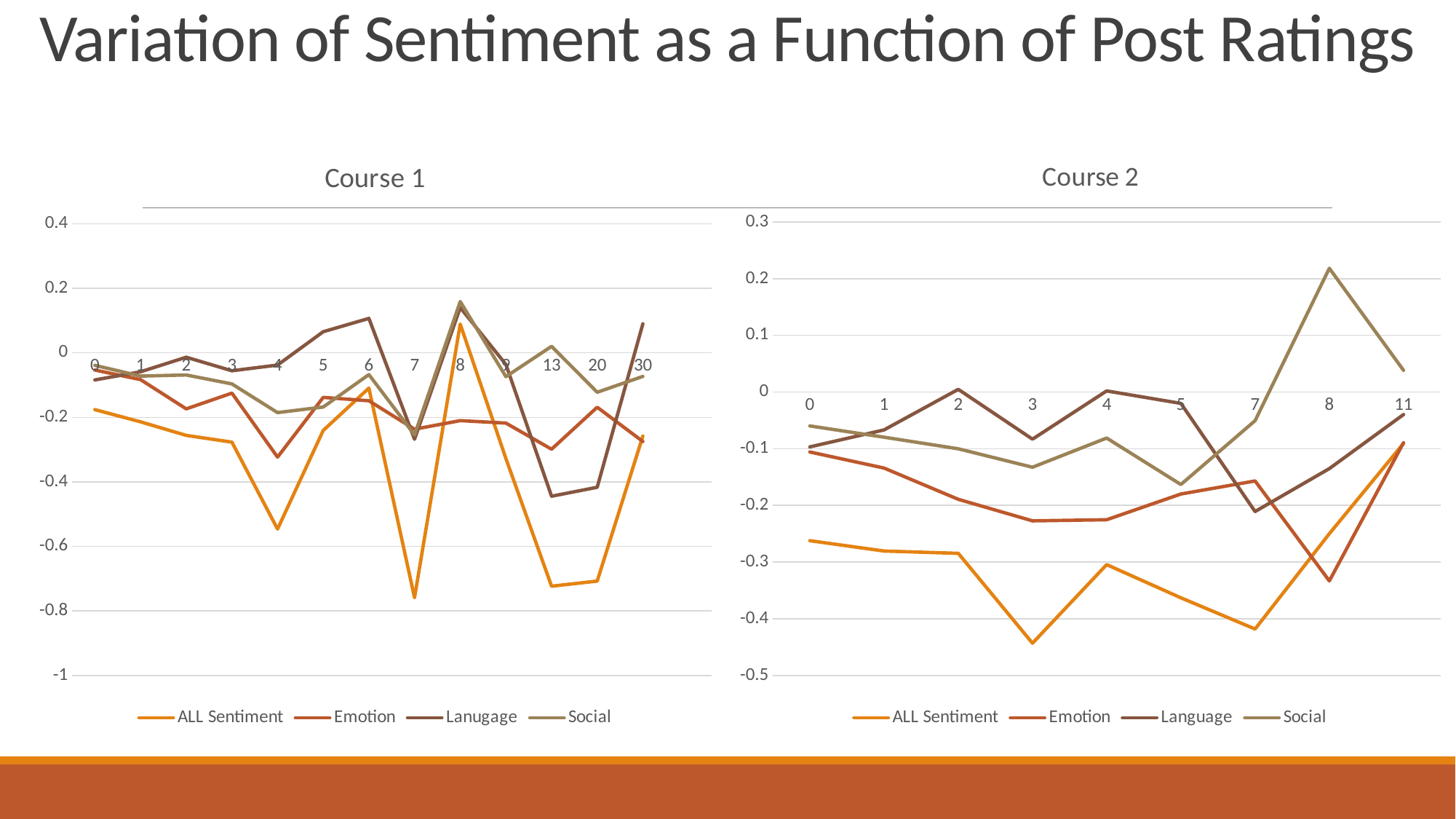

# Variation of Sentiment as a Function of Post Ratings

### Chart: Course 1

| Category | ALL Sentiment | Emotion | Lanugage | Social |
|---|---|---|---|---|
| 0 | -0.176027973079968 | -0.0532769458960147 | -0.083936249406176 | -0.0388147777777778 |
| 1 | -0.213853718808193 | -0.082973094972067 | -0.0587515940409682 | -0.0721290297951583 |
| 2 | -0.255866035460992 | -0.173692673758865 | -0.0135758936170212 | -0.0685974680851063 |
| 3 | -0.276864195402298 | -0.124891275862069 | -0.0556361954022988 | -0.096336724137931 |
| 4 | -0.546320888888889 | -0.323328 | -0.0378298888888889 | -0.185163 |
| 5 | -0.240541428571428 | -0.138089857142857 | 0.0654487619047619 | -0.167900333333333 |
| 6 | -0.109280555555555 | -0.148564166666666 | 0.106746666666666 | -0.0674630555555555 |
| 7 | -0.758913 | -0.236583 | -0.267905666666666 | -0.254424333333333 |
| 8 | 0.0890936666666666 | -0.210129666666666 | 0.140285 | 0.158938333333333 |
| 9 | -0.327647555555555 | -0.217787444444444 | -0.0359762222222222 | -0.0738838888888888 |
| 13 | -0.723371333333333 | -0.298885333333333 | -0.444549 | 0.020063 |
| 20 | -0.707423333333333 | -0.168519333333333 | -0.416763999999999 | -0.122139999999999 |
| 30 | -0.257967666666666 | -0.274965333333333 | 0.0900713333333333 | -0.0730736666666666 |
|  | None | None | None | None |

### Chart: Course 2

| Category | ALL Sentiment | Emotion | Language | Social |
|---|---|---|---|---|
| 0 | -0.26219395058997 | -0.105710417404129 | -0.0967745612094394 | -0.0597089719764011 |
| 1 | -0.280464975694444 | -0.134086923611111 | -0.0667349097222221 | -0.0796431423611111 |
| 2 | -0.284528644444444 | -0.189267555555555 | 0.00484976666666666 | -0.100110855555555 |
| 3 | -0.443067333333333 | -0.227261333333333 | -0.0831235087719298 | -0.13268249122807 |
| 4 | -0.304402666666666 | -0.225281777777777 | 0.00201022222222224 | -0.0811311111111111 |
| 5 | -0.3630034 | -0.1798952 | -0.0199550666666666 | -0.163153133333333 |
| 7 | -0.41808275 | -0.156876666666666 | -0.2107735 | -0.0504325833333333 |
| 8 | -0.249930333333333 | -0.333181 | -0.135082666666666 | 0.218333333333333 |
| 11 | -0.090565 | -0.0893514444444444 | -0.0395552222222222 | 0.0383416666666666 |